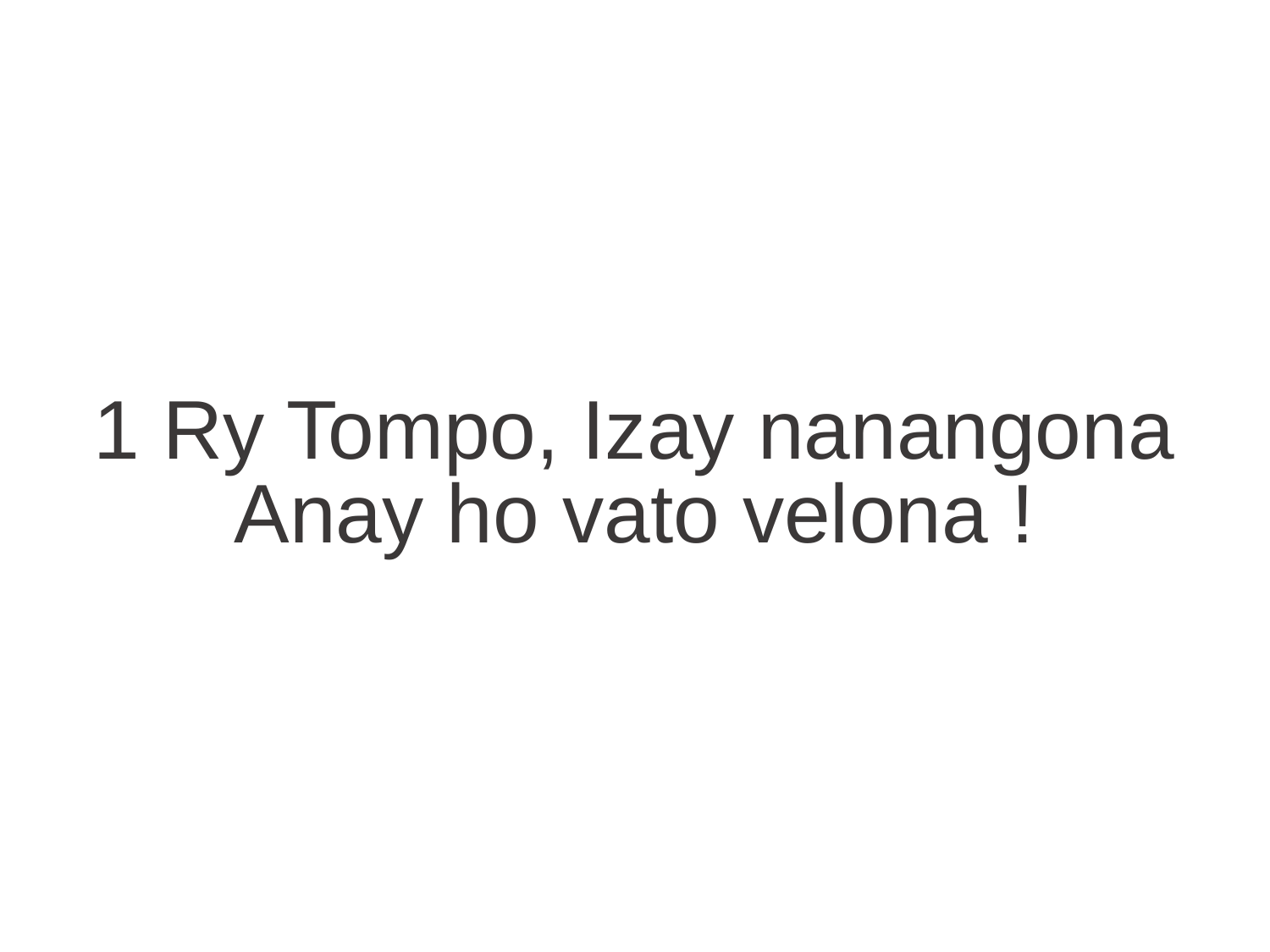

1 Ry Tompo, Izay nanangona
Anay ho vato velona !